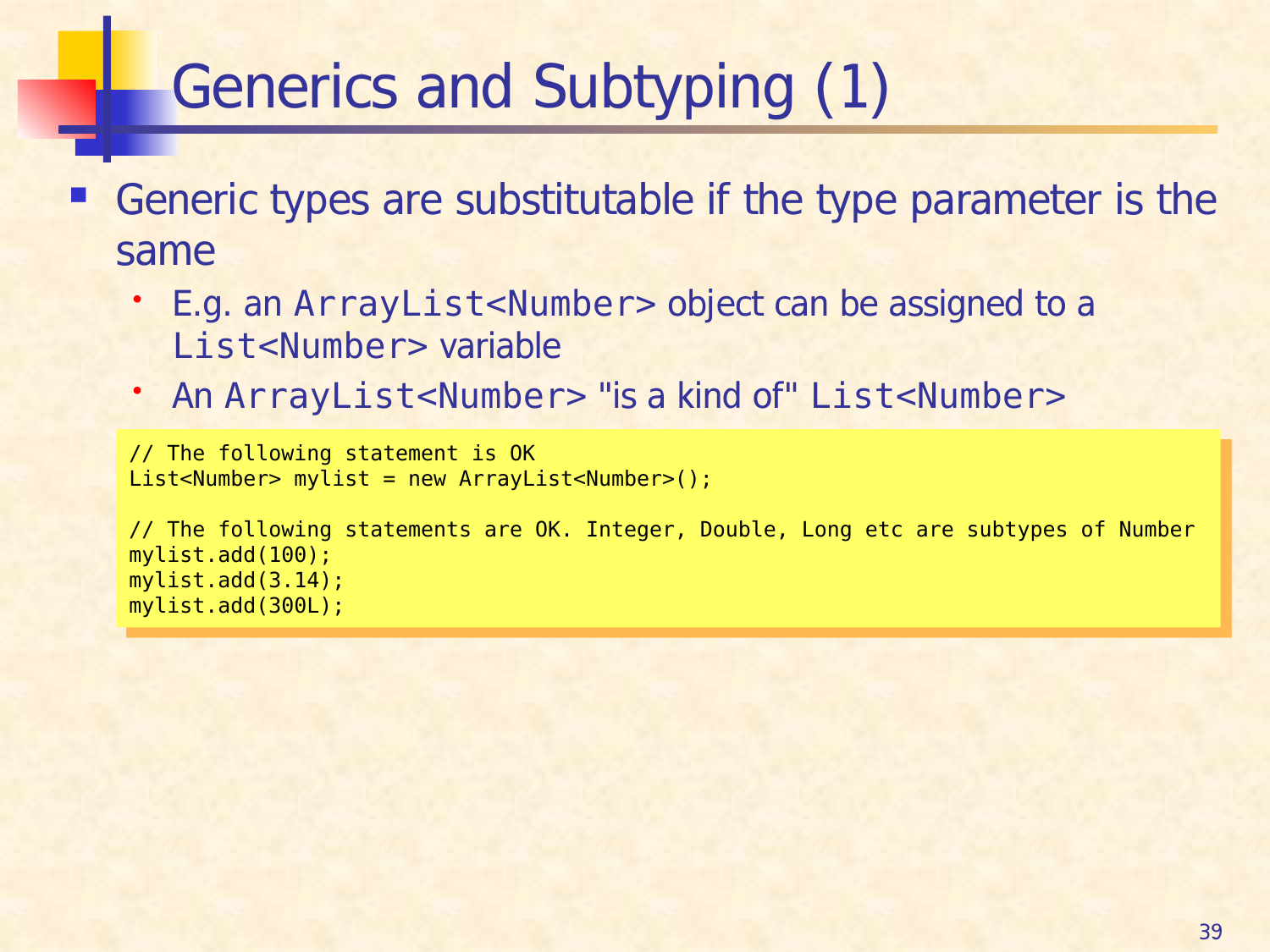

# Generics and Subtyping (1)
Generic types are substitutable if the type parameter is the same
E.g. an ArrayList<Number> object can be assigned to a List<Number> variable
An ArrayList<Number> "is a kind of" List<Number>

// The following statement is OK
List<Number> mylist = new ArrayList<Number>();

// The following statements are OK. Integer, Double, Long etc are subtypes of Number
mylist.add(100);
mylist.add(3.14);
mylist.add(300L);
39